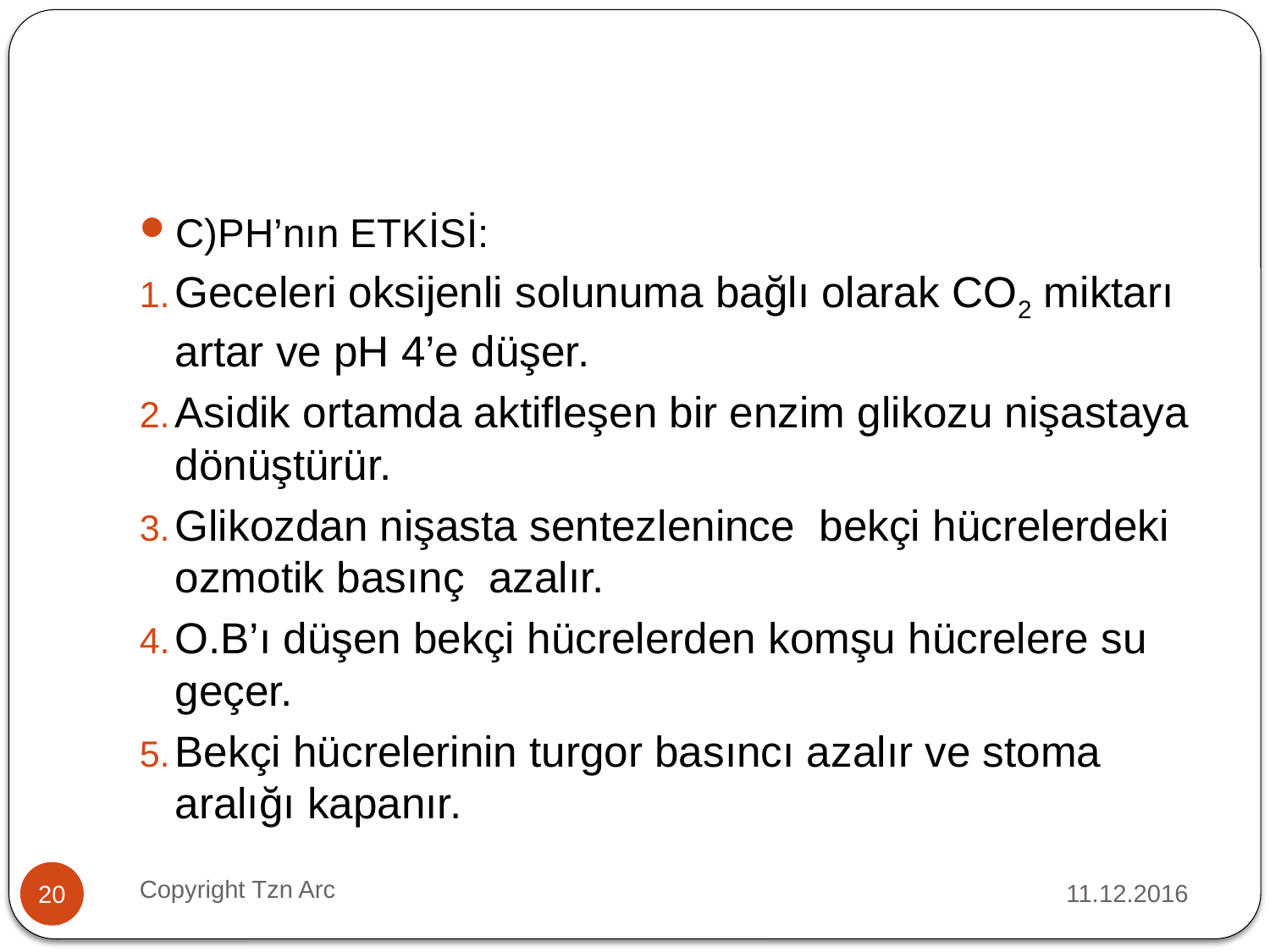

#
C)PH’nın ETKİSİ:
Geceleri oksijenli solunuma bağlı olarak CO2 miktarı artar ve pH 4’e düşer.
Asidik ortamda aktifleşen bir enzim glikozu nişastaya dönüştürür.
Glikozdan nişasta sentezlenince  bekçi hücrelerdeki ozmotik basınç  azalır.
O.B’ı düşen bekçi hücrelerden komşu hücrelere su geçer.
Bekçi hücrelerinin turgor basıncı azalır ve stoma aralığı kapanır.
Copyright Tzn Arc
11.12.2016
20